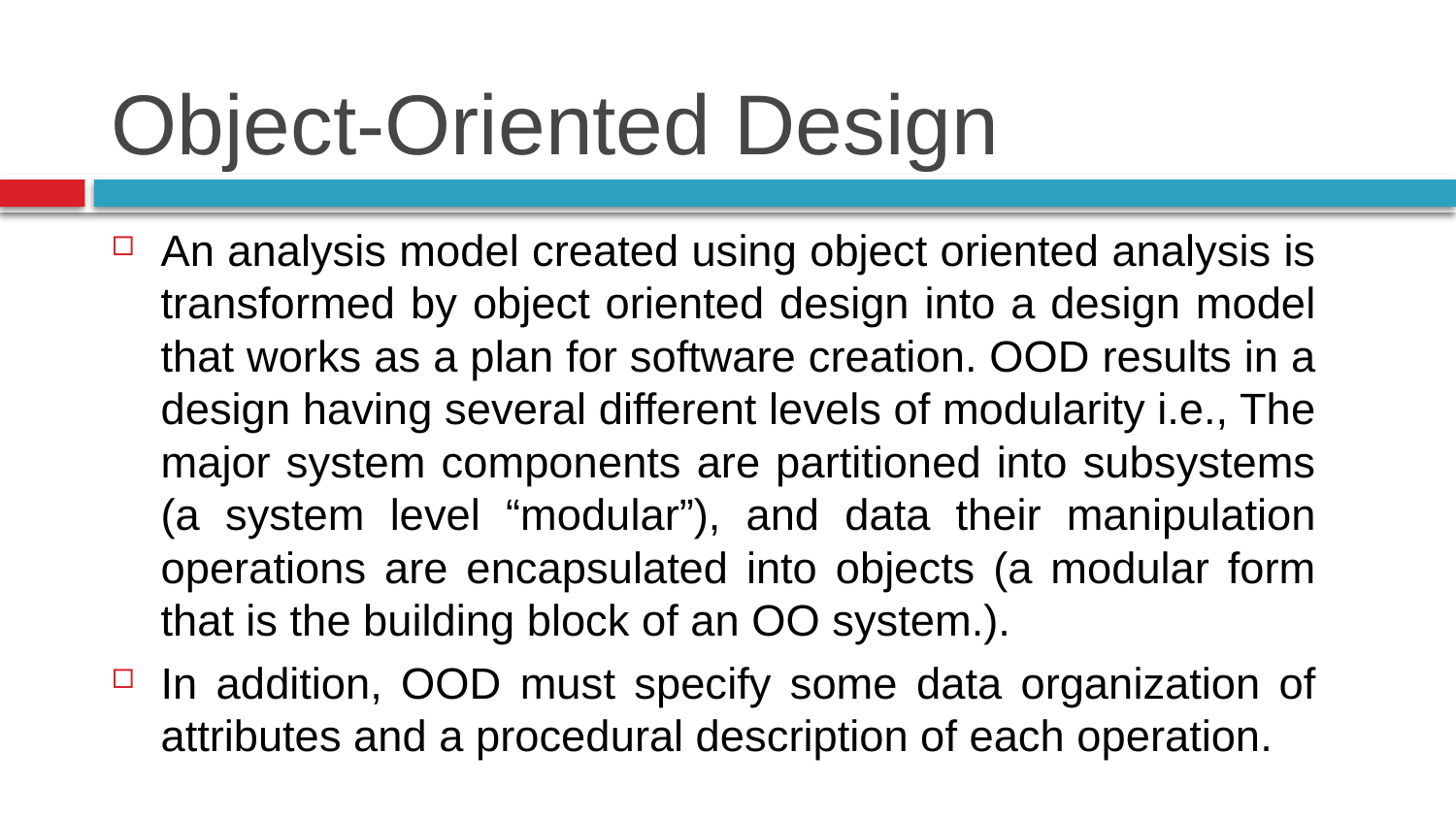

# Object-Oriented Design
An analysis model created using object oriented analysis is transformed by object oriented design into a design model that works as a plan for software creation. OOD results in a design having several different levels of modularity i.e., The major system components are partitioned into subsystems (a system level “modular”), and data their manipulation operations are encapsulated into objects (a modular form that is the building block of an OO system.).
In addition, OOD must specify some data organization of attributes and a procedural description of each operation.